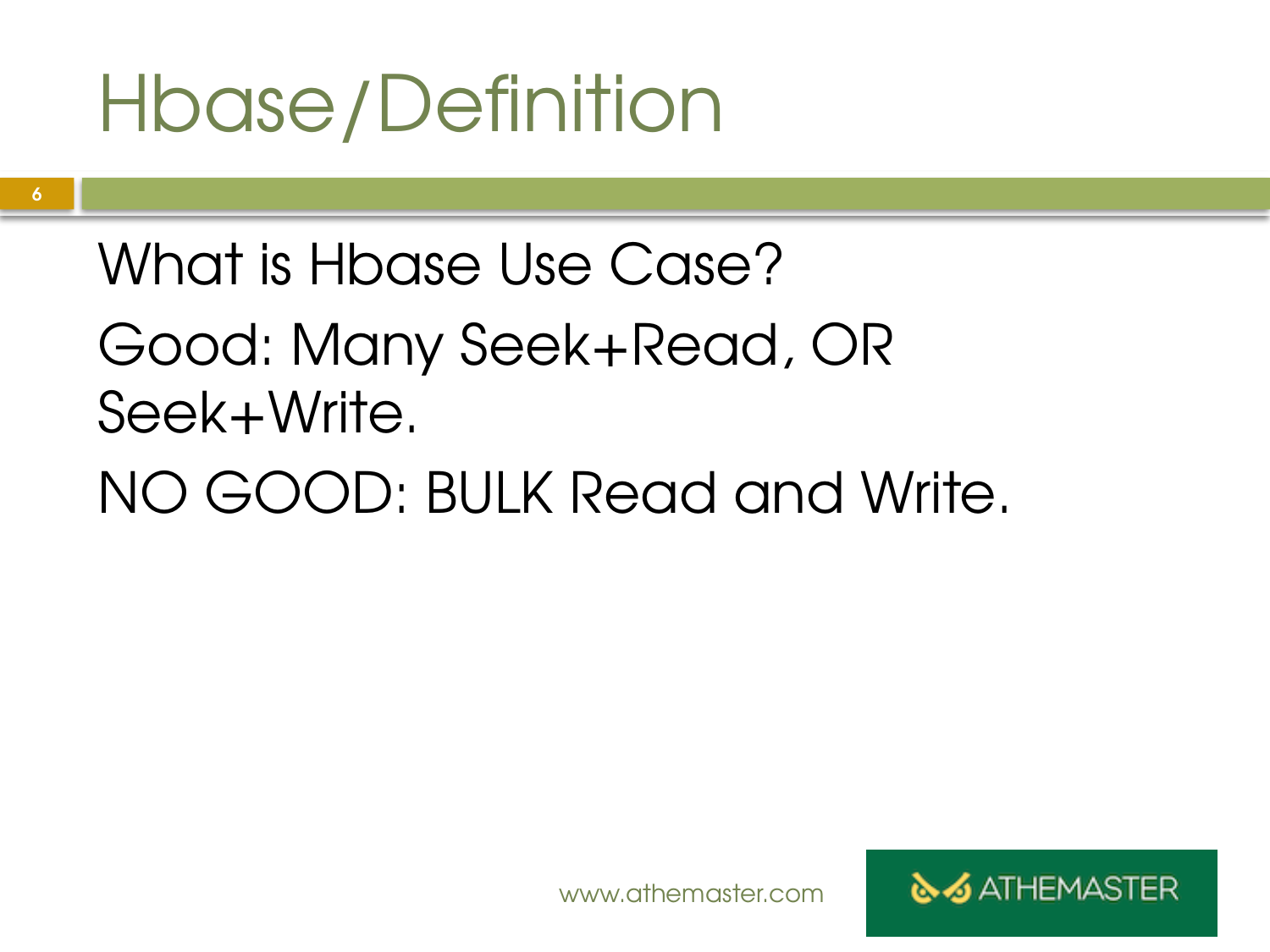

# Hbase/Definition
6
What is Hbase Use Case?
Good: Many Seek+Read, OR Seek+Write.
NO GOOD: BULK Read and Write.

www.athemaster.com